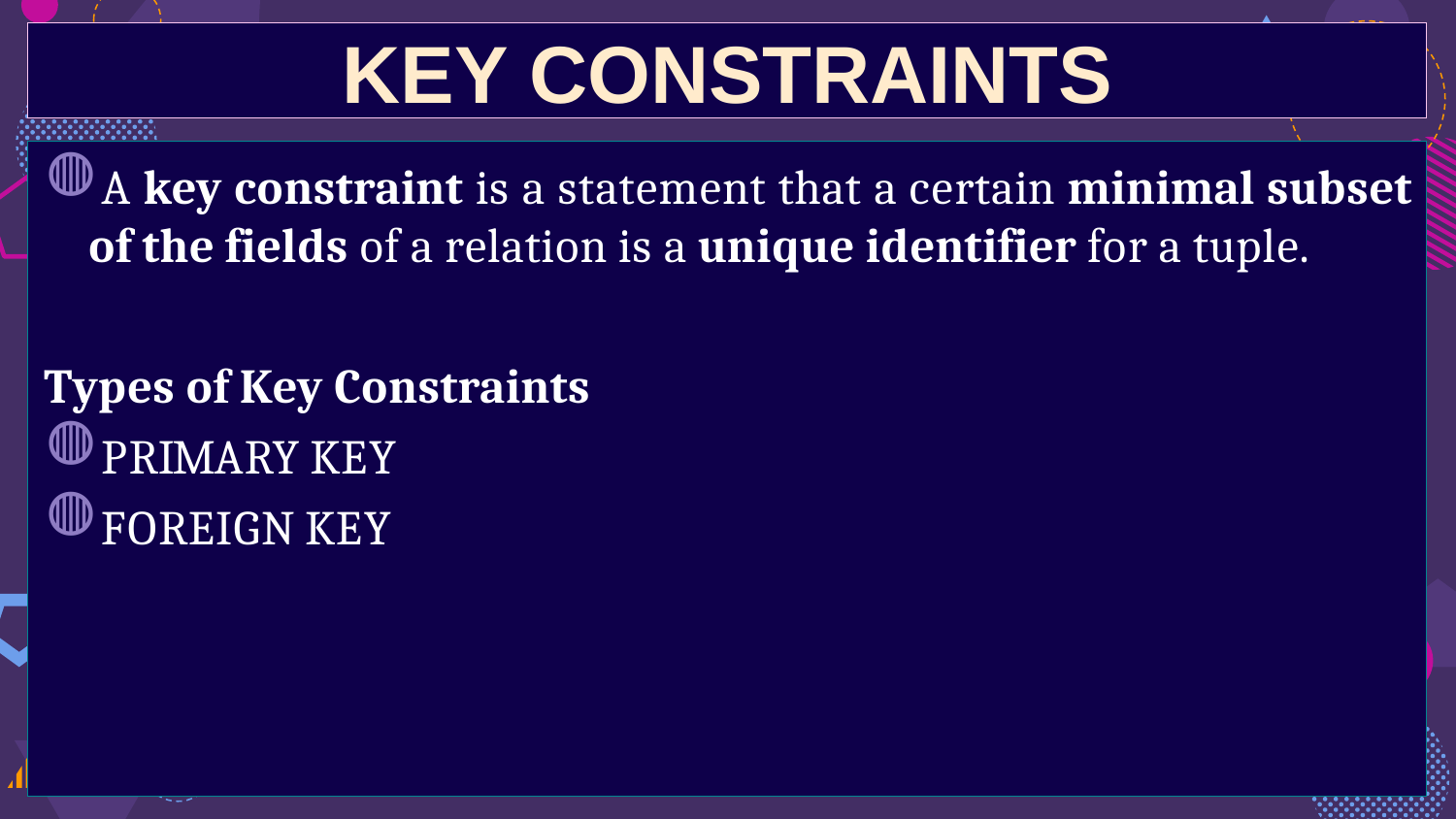

KEY CONSTRAINTS
A key constraint is a statement that a certain minimal subset of the fields of a relation is a unique identifier for a tuple.

Types of Key Constraints
PRIMARY KEY
FOREIGN KEY